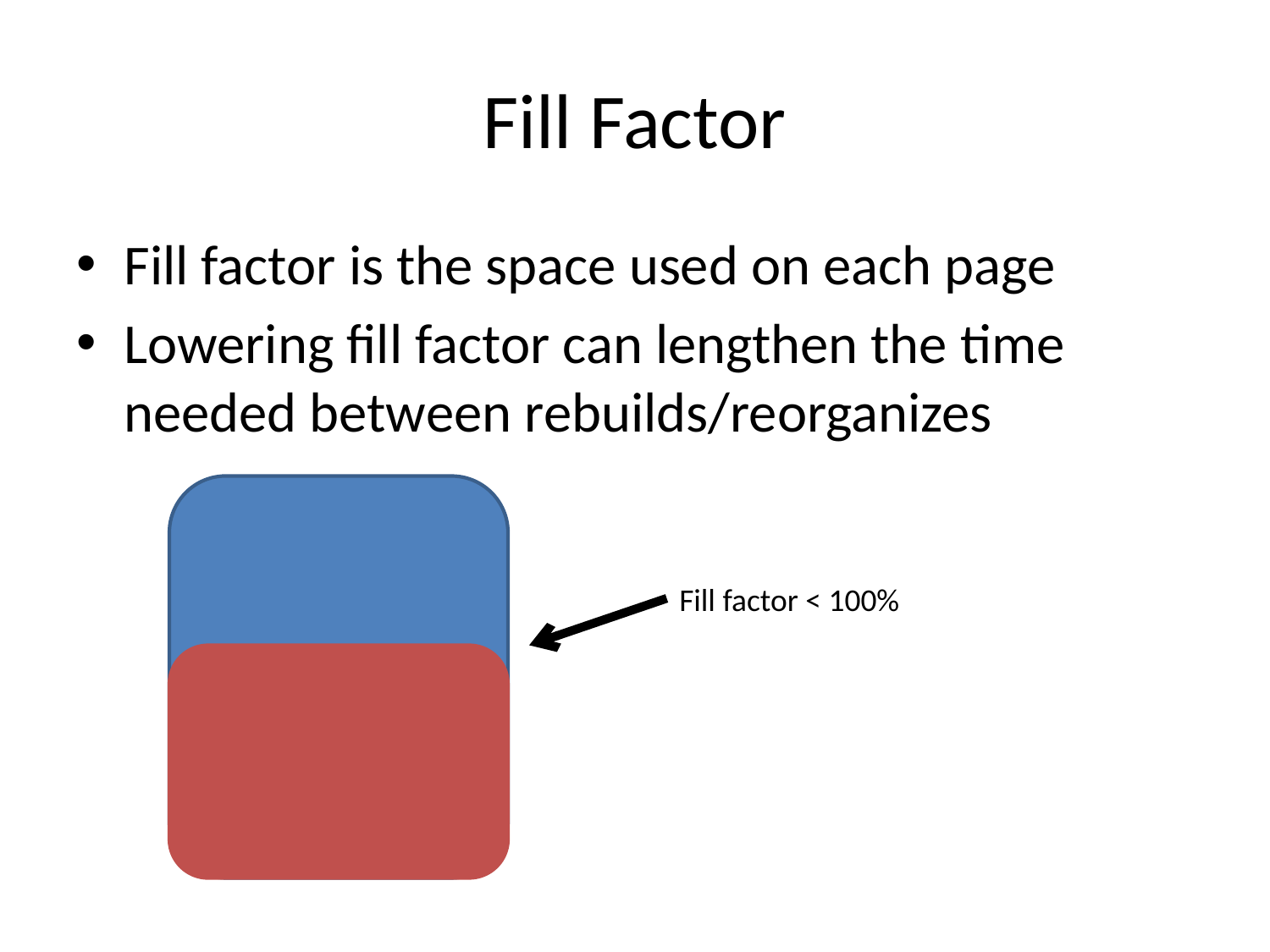

# Fill Factor
Fill factor is the space used on each page
Lowering fill factor can lengthen the time needed between rebuilds/reorganizes

Fill factor < 100%